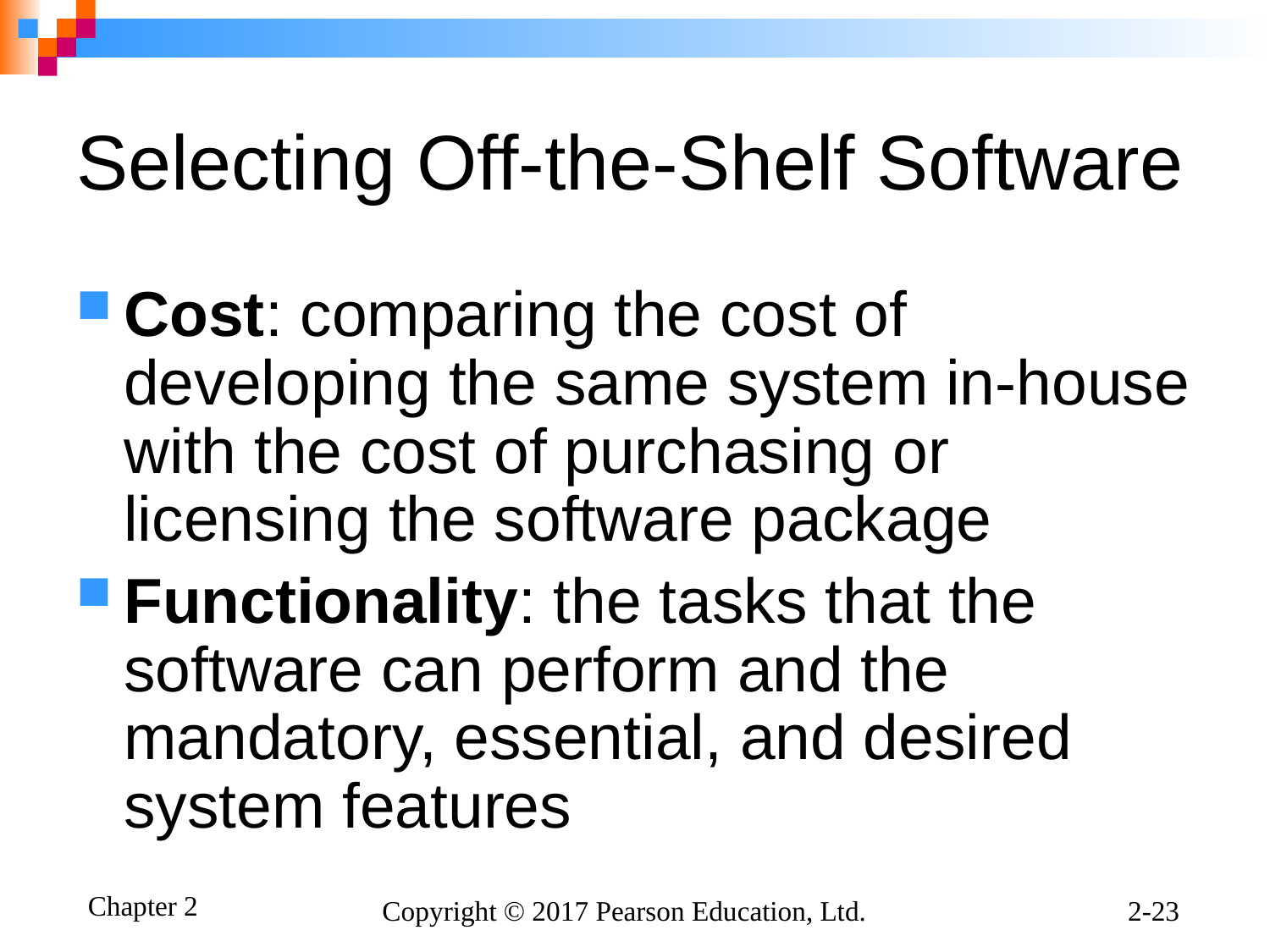

# Selecting Off-the-Shelf Software
Cost: comparing the cost of developing the same system in-house with the cost of purchasing or licensing the software package
Functionality: the tasks that the software can perform and the mandatory, essential, and desired system features